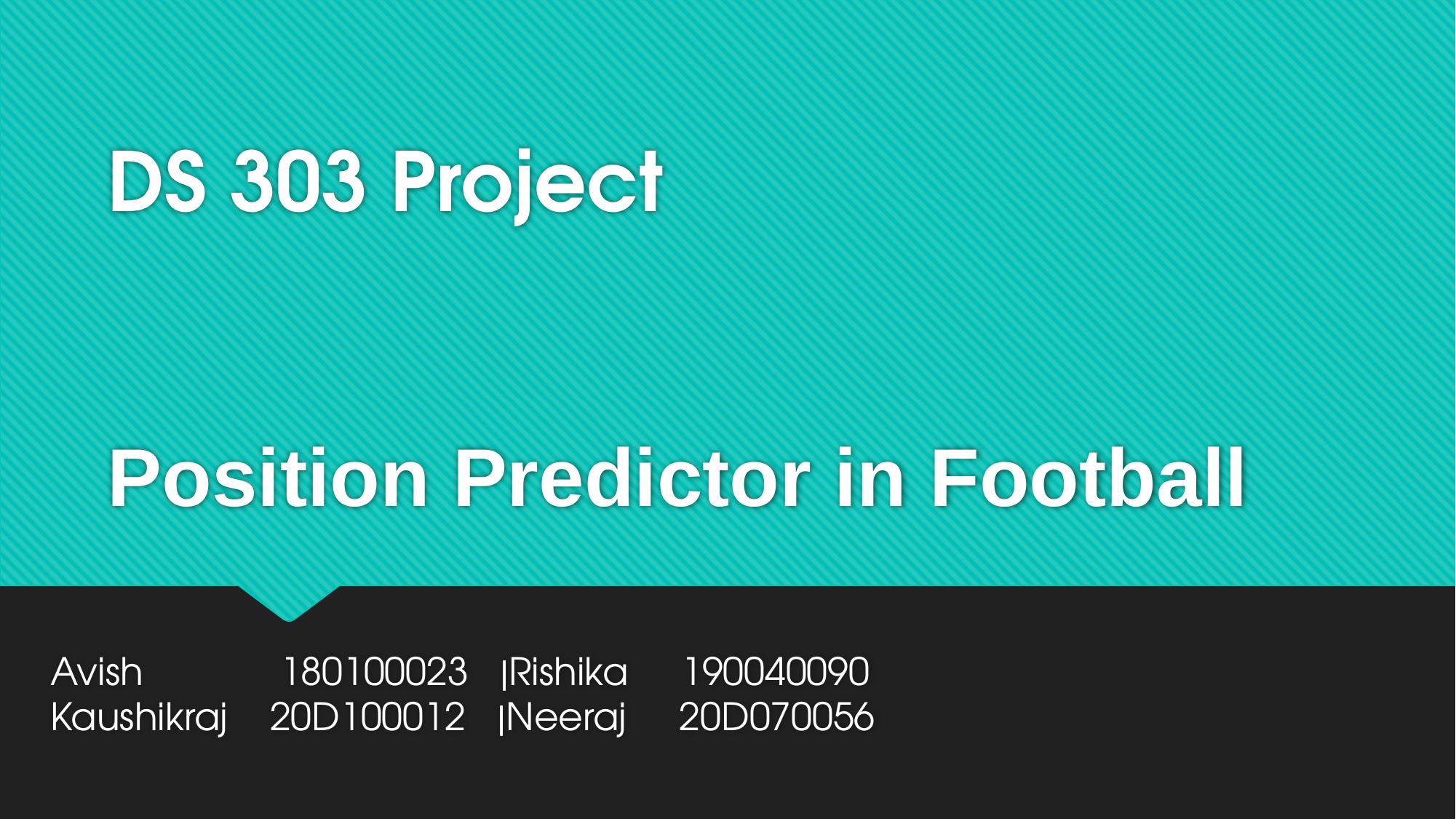

# DS 303 Project Position Predictor in Football
Avish             180100023   |Rishika     190040090
Kaushikraj    20D100012   |Neeraj     20D070056